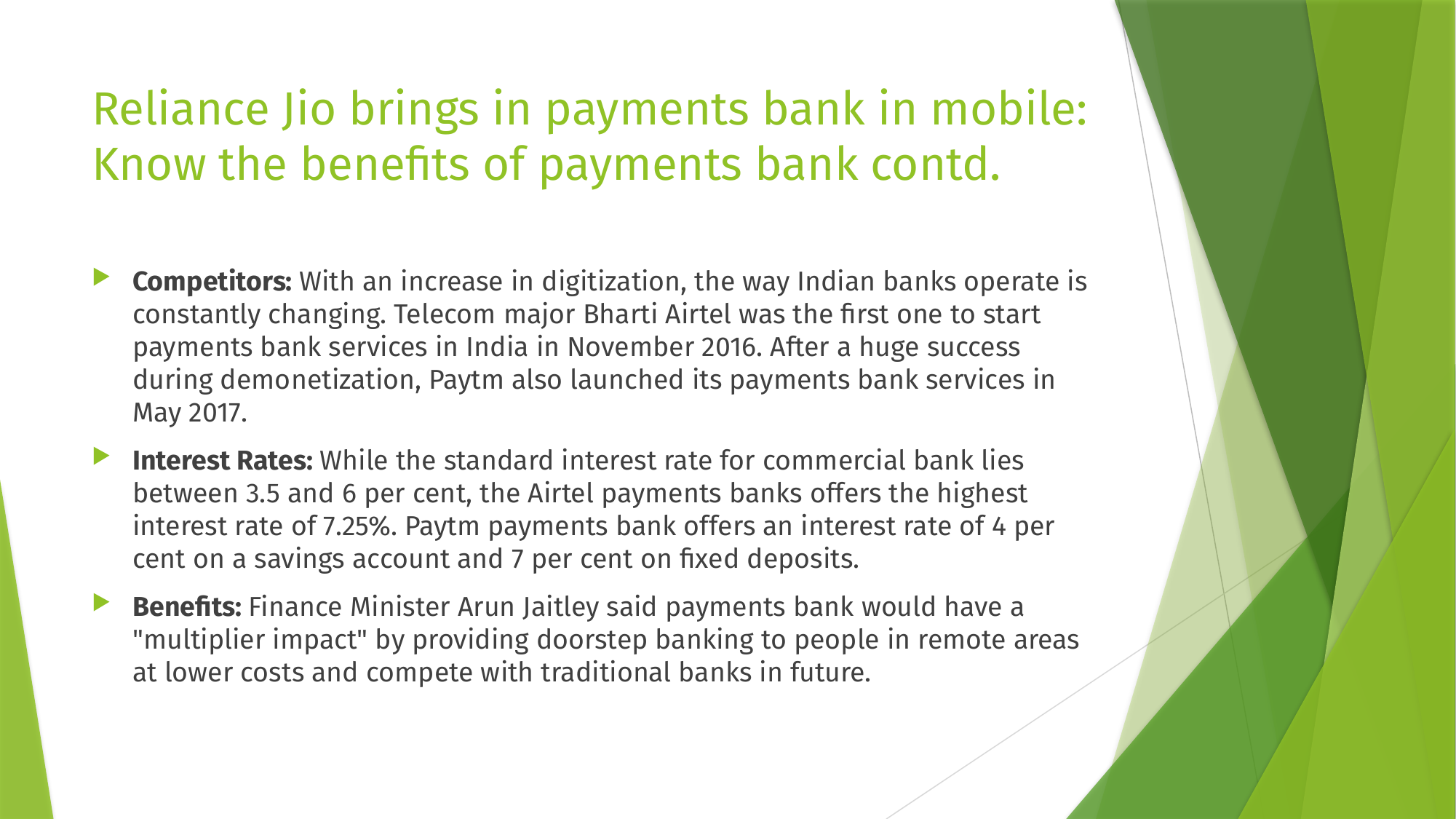

# Reliance Jio brings in payments bank in mobile: Know the benefits of payments bank contd.
Competitors: With an increase in digitization, the way Indian banks operate is constantly changing. Telecom major Bharti Airtel was the first one to start payments bank services in India in November 2016. After a huge success during demonetization, Paytm also launched its payments bank services in May 2017.
Interest Rates: While the standard interest rate for commercial bank lies between 3.5 and 6 per cent, the Airtel payments banks offers the highest interest rate of 7.25%. Paytm payments bank offers an interest rate of 4 per cent on a savings account and 7 per cent on fixed deposits.
Benefits: Finance Minister Arun Jaitley said payments bank would have a "multiplier impact" by providing doorstep banking to people in remote areas at lower costs and compete with traditional banks in future.